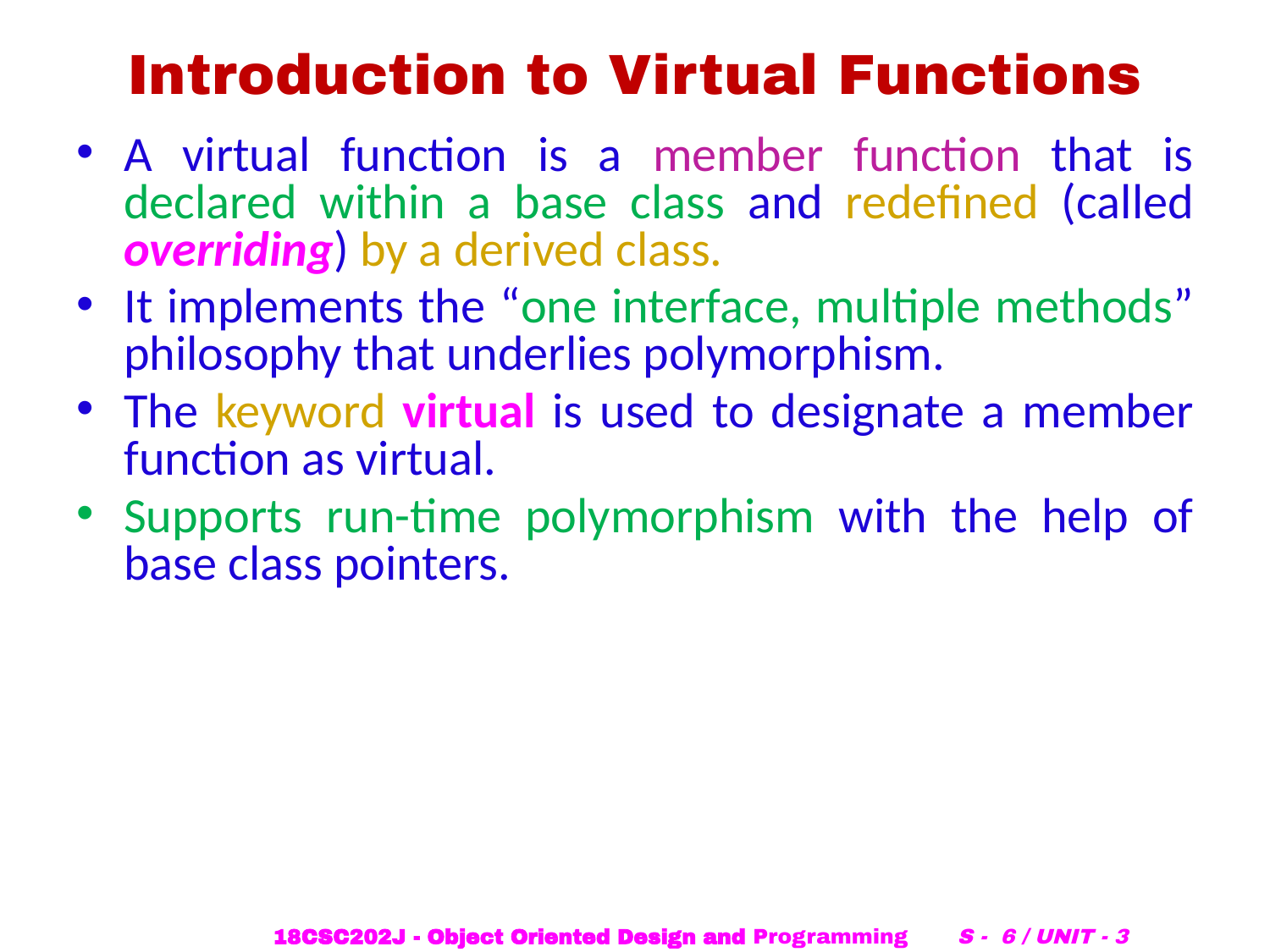

# Introduction to Virtual Functions
A virtual function is a member function that is declared within a base class and redefined (called overriding) by a derived class.
It implements the “one interface, multiple methods” philosophy that underlies polymorphism.
The keyword virtual is used to designate a member function as virtual.
Supports run-time polymorphism with the help of base class pointers.

18CSC202J - Object Oriented Design and Programming       S -  6 / UNIT - 3